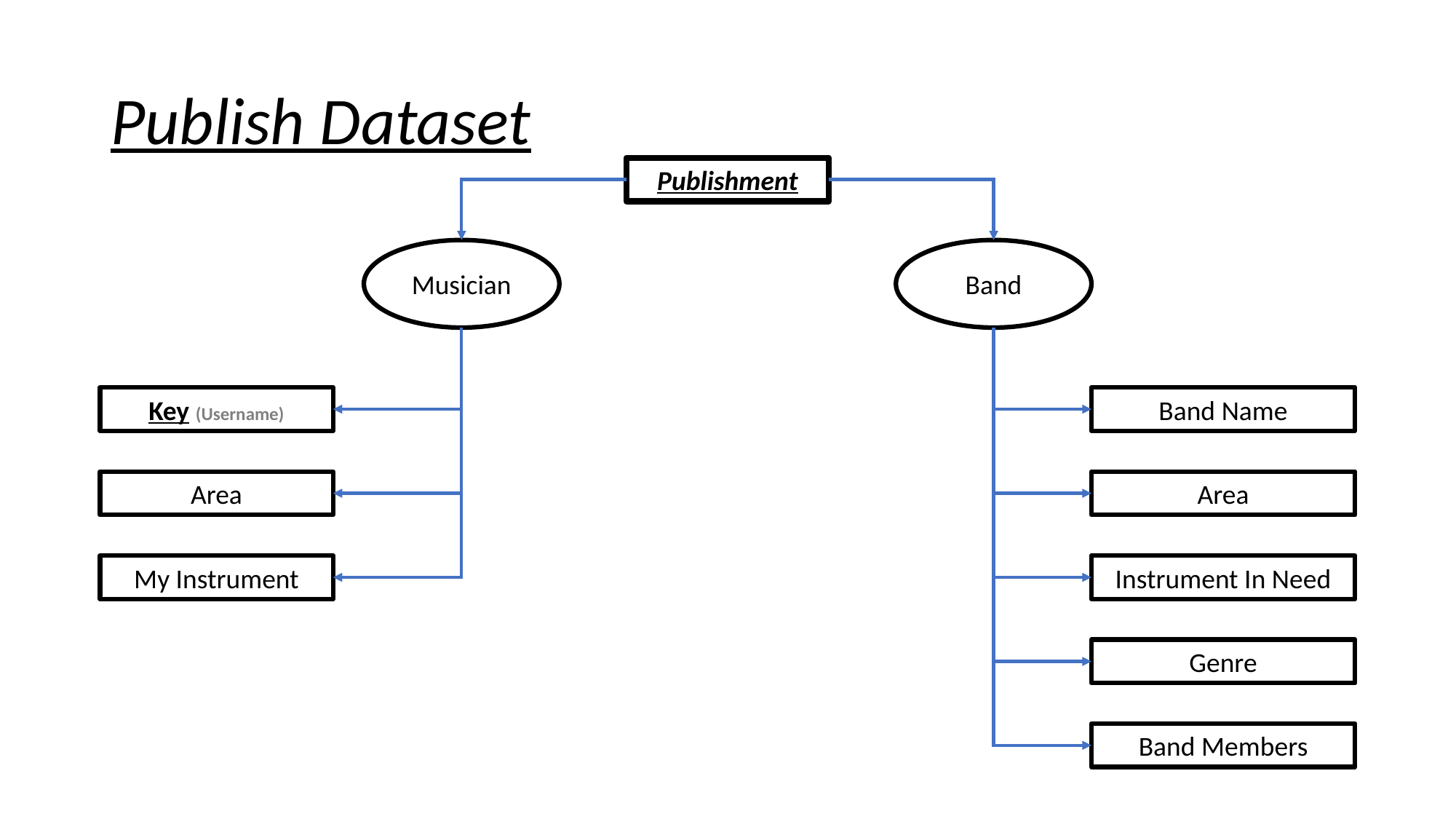

# Publish Dataset
Publishment
Musician
Band
Key (Username)
Band Name
Area
Area
My Instrument
Instrument In Need
Genre
Band Members